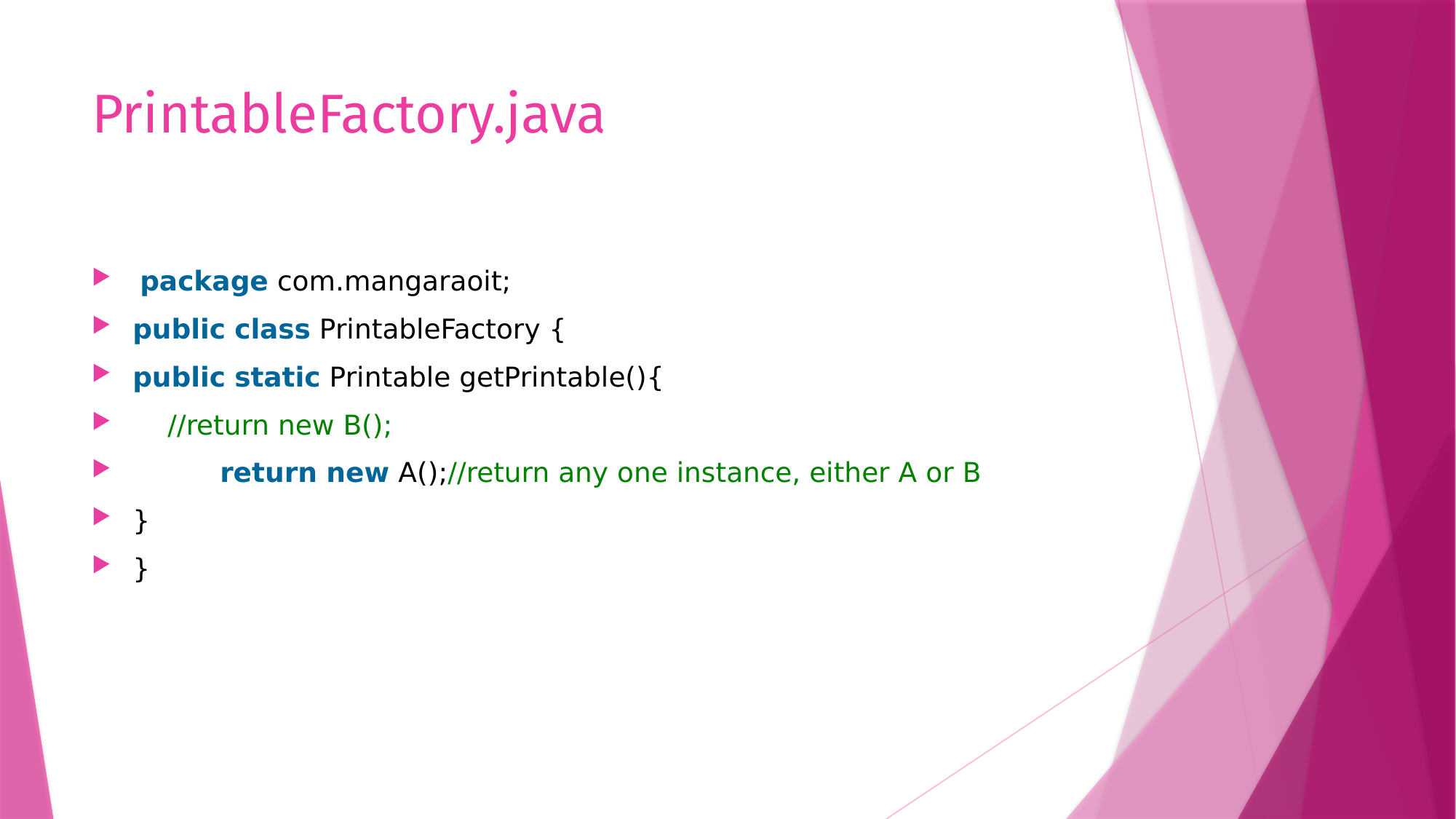

# PrintableFactory.java
 package com.mangaraoit;
public class PrintableFactory {
public static Printable getPrintable(){
    //return new B();
          return new A();//return any one instance, either A or B
}
}